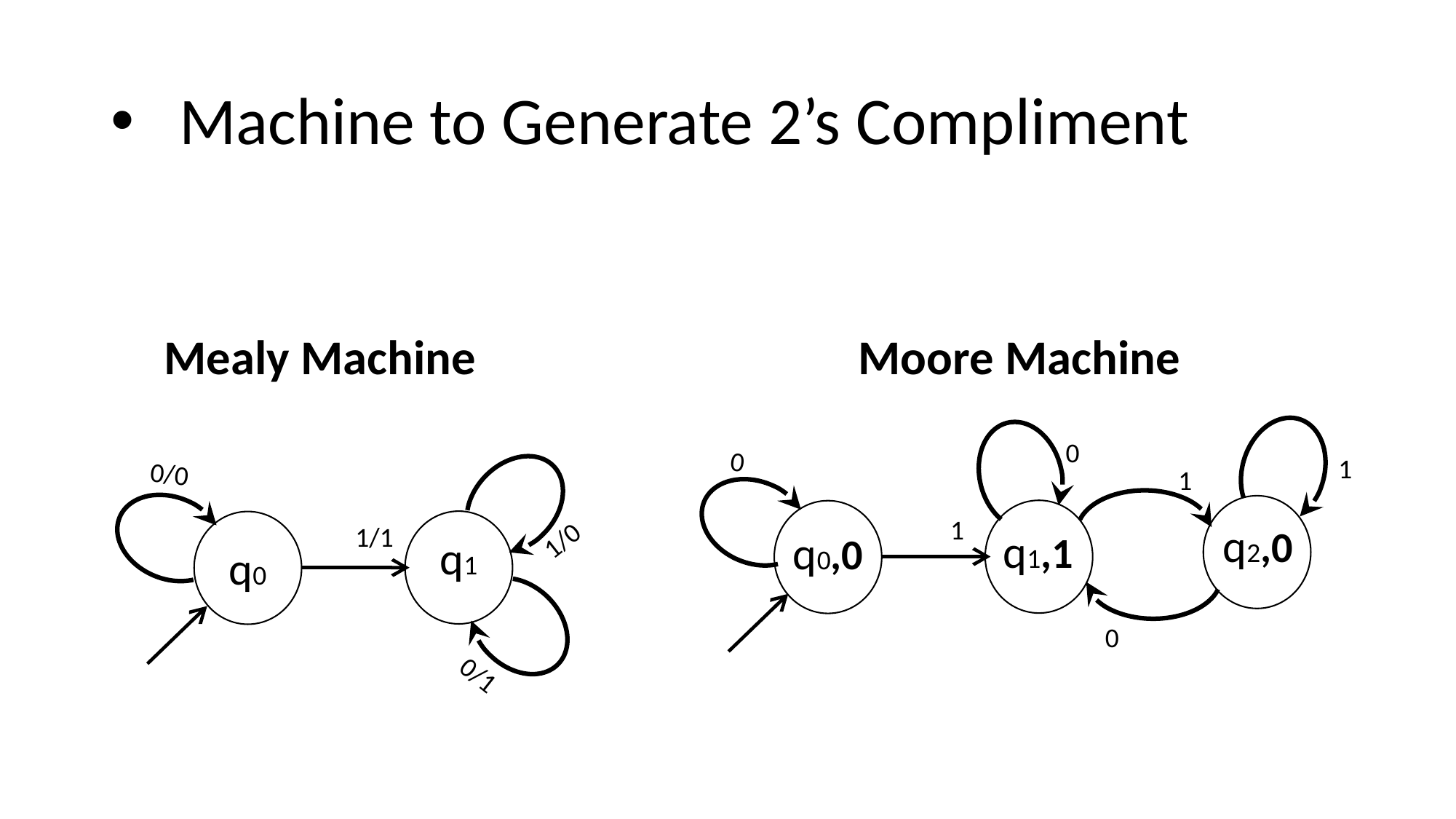

# Machine to Generate 2’s Compliment
Mealy Machine
Moore Machine
0

0
1
0/0
1

1

q2,0
1/0
1/1
q1,1
q0,0
q1
q0

0
0/1